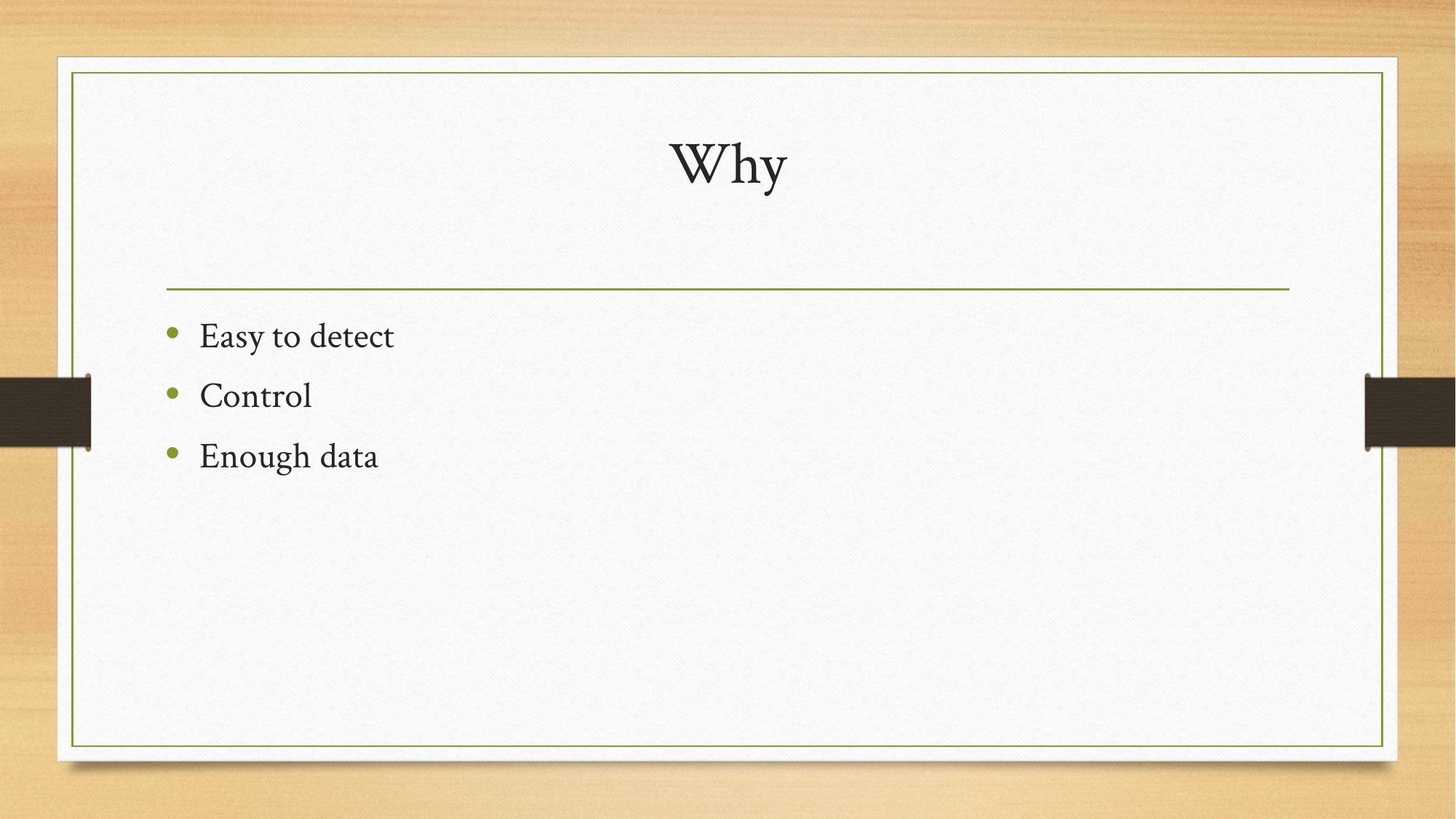

# Why
Easy to detect
Control
Enough data